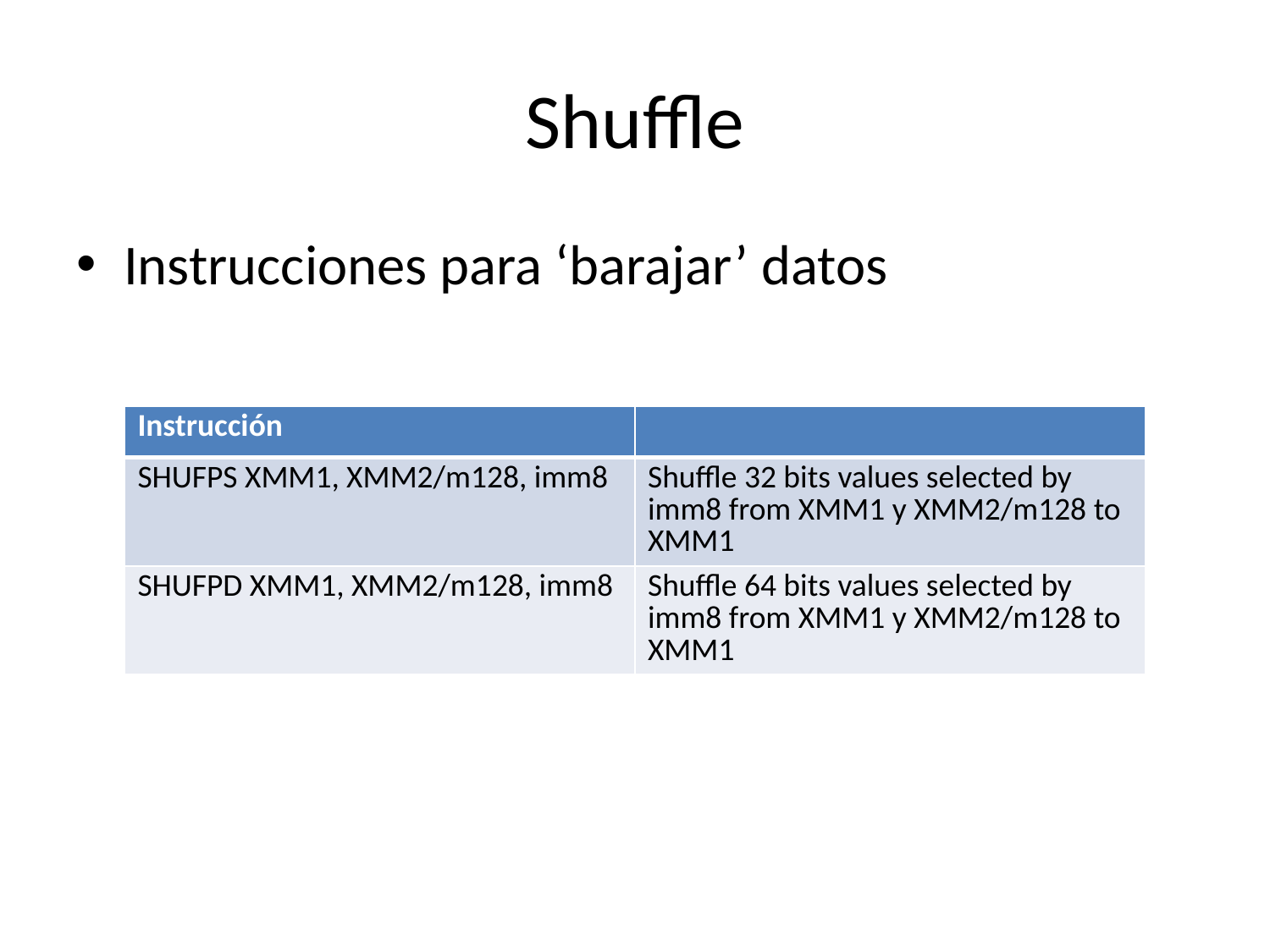

# Shuffle
Instrucciones para ‘barajar’ datos

| Instrucción |  |
| --- | --- |
| SHUFPS XMM1, XMM2/m128, imm8 | Shuffle 32 bits values selected by imm8 from XMM1 y XMM2/m128 to XMM1 |
| SHUFPD XMM1, XMM2/m128, imm8 | Shuffle 64 bits values selected by imm8 from XMM1 y XMM2/m128 to XMM1 |